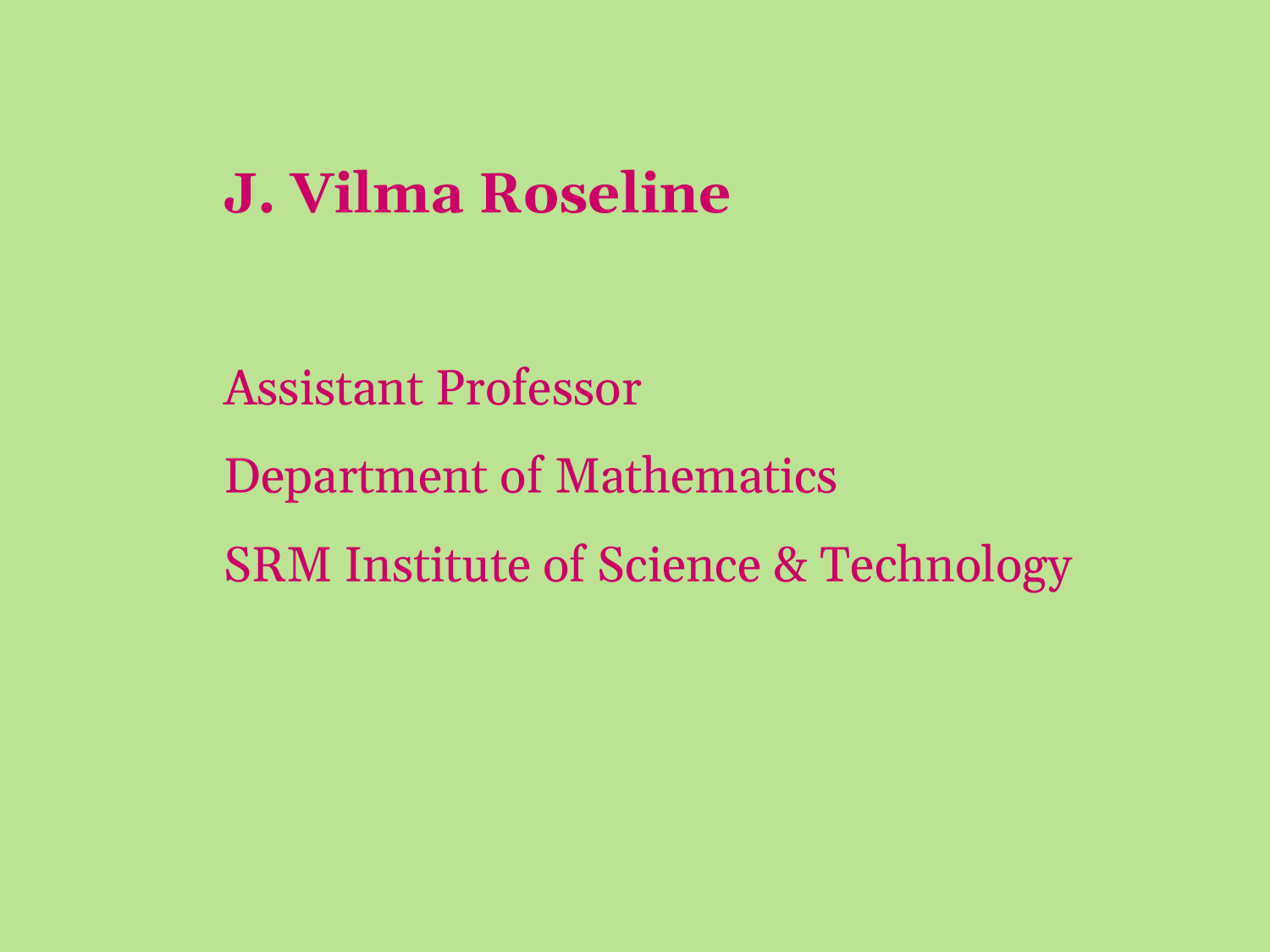

J. Vilma Roseline

Assistant Professor
Department of Mathematics
SRM Institute of Science & Technology